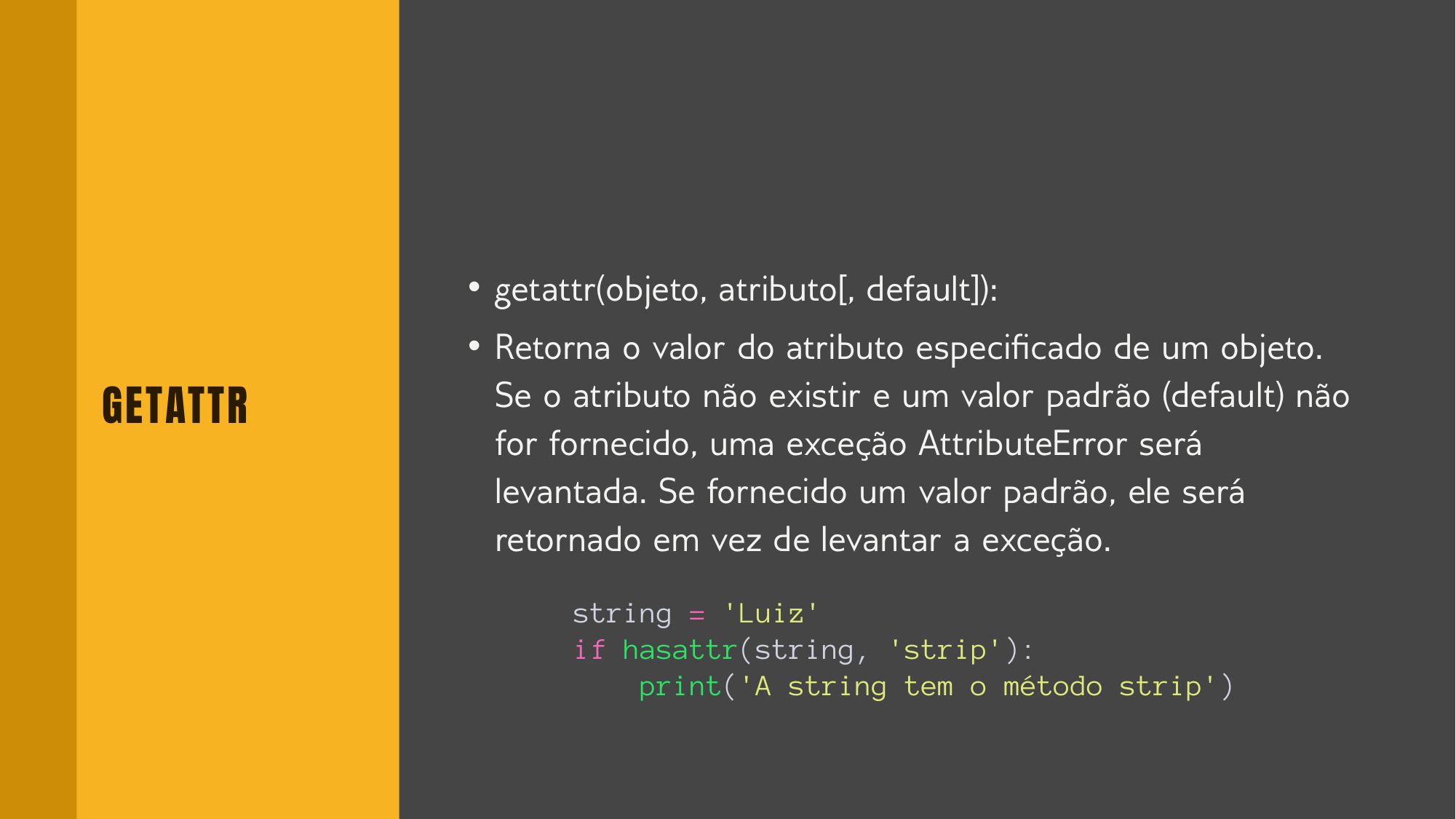

# getattr
getattr(objeto, atributo[, default]):
Retorna o valor do atributo especificado de um objeto. Se o atributo não existir e um valor padrão (default) não for fornecido, uma exceção AttributeError será levantada. Se fornecido um valor padrão, ele será retornado em vez de levantar a exceção.
string = 'Luiz'
if hasattr(string, 'strip'):
    print('A string tem o método strip')